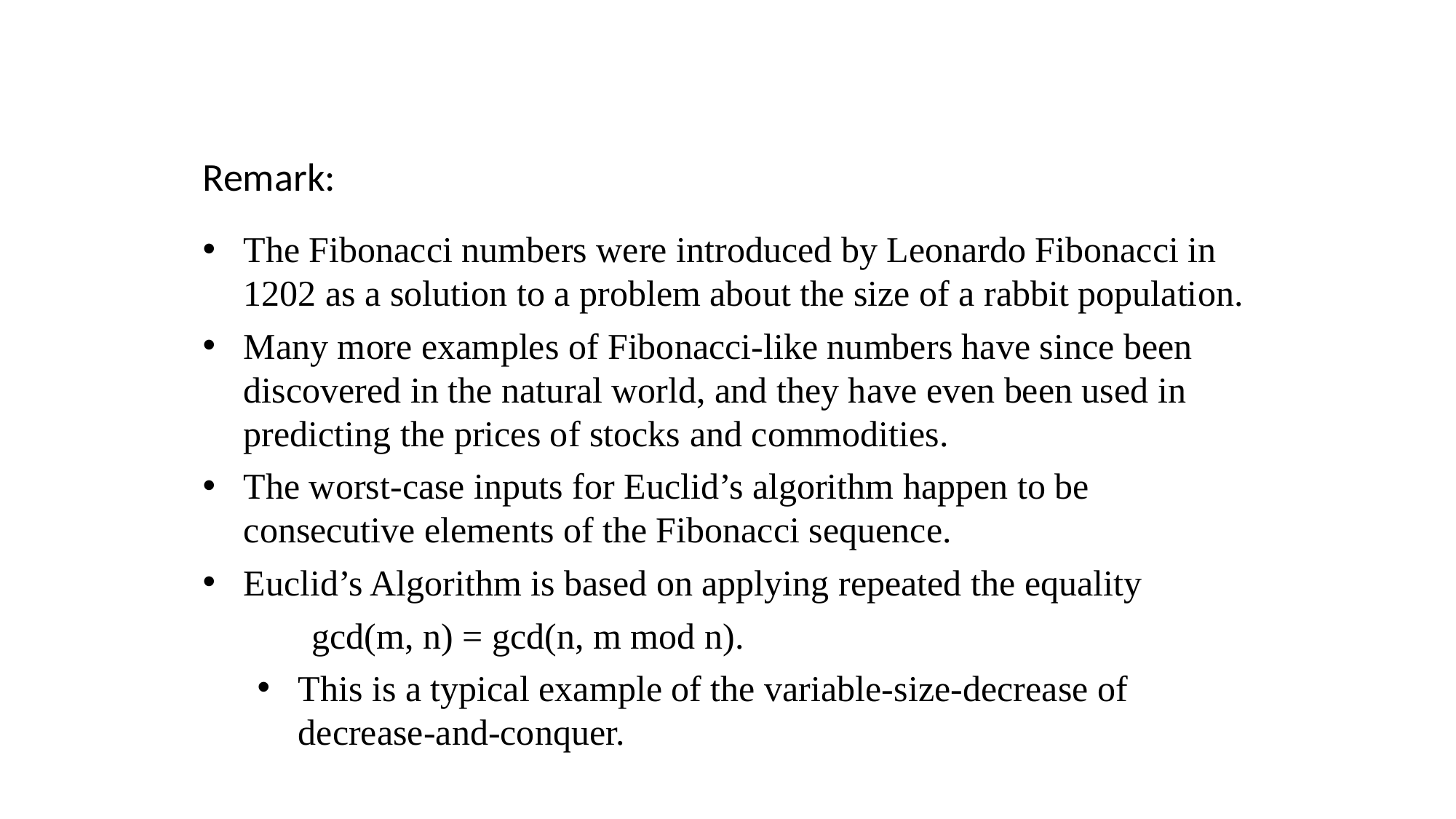

Remark:
The Fibonacci numbers were introduced by Leonardo Fibonacci in 1202 as a solution to a problem about the size of a rabbit population.
Many more examples of Fibonacci-like numbers have since been discovered in the natural world, and they have even been used in predicting the prices of stocks and commodities.
The worst-case inputs for Euclid’s algorithm happen to be consecutive elements of the Fibonacci sequence.
Euclid’s Algorithm is based on applying repeated the equality
	gcd(m, n) = gcd(n, m mod n).
This is a typical example of the variable-size-decrease of decrease-and-conquer.